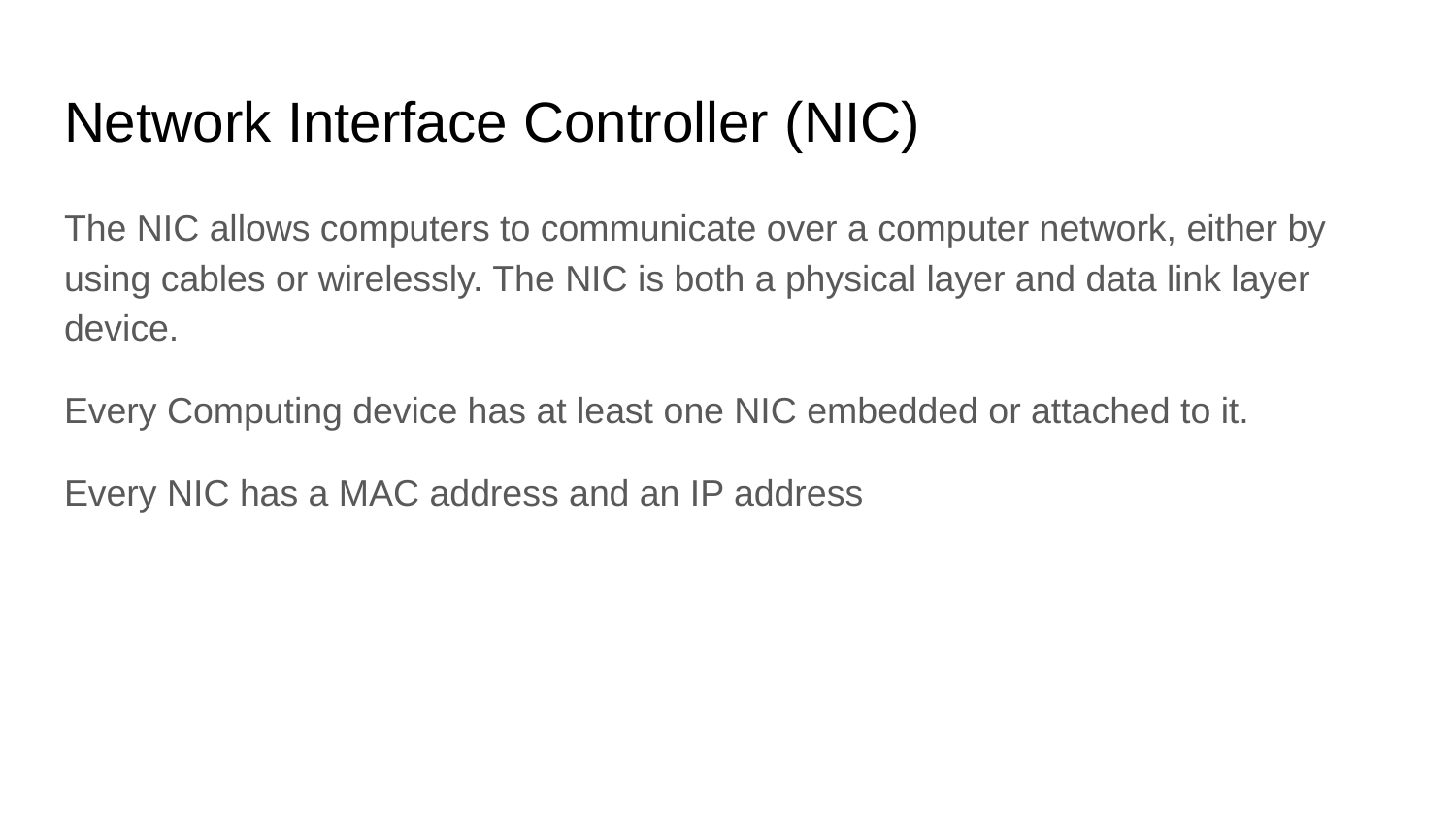

# Network Interface Controller (NIC)
The NIC allows computers to communicate over a computer network, either by using cables or wirelessly. The NIC is both a physical layer and data link layer device.
Every Computing device has at least one NIC embedded or attached to it.
Every NIC has a MAC address and an IP address